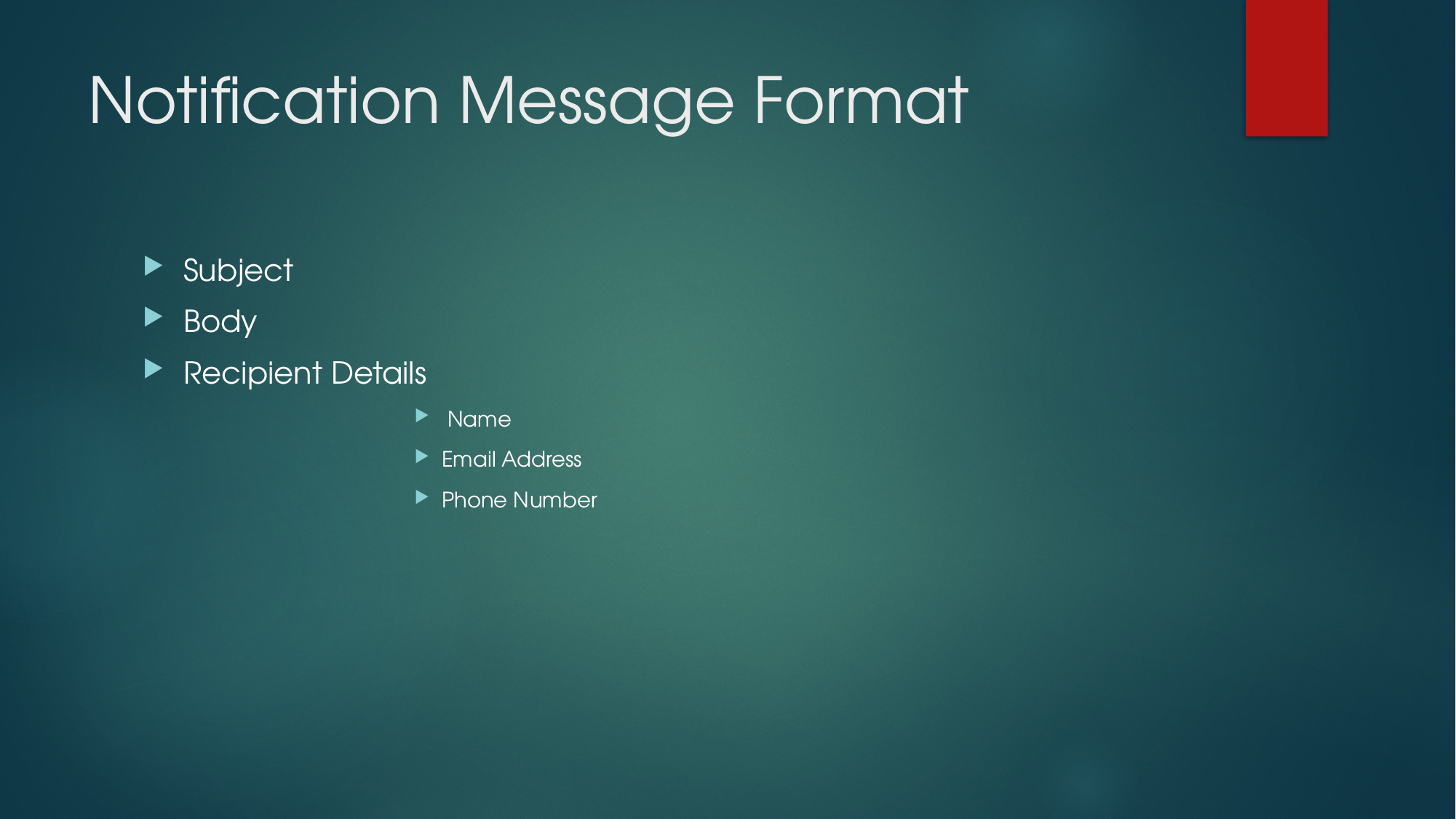

# Notification Message Format
Subject
Body
Recipient Details
 Name
Email Address
Phone Number